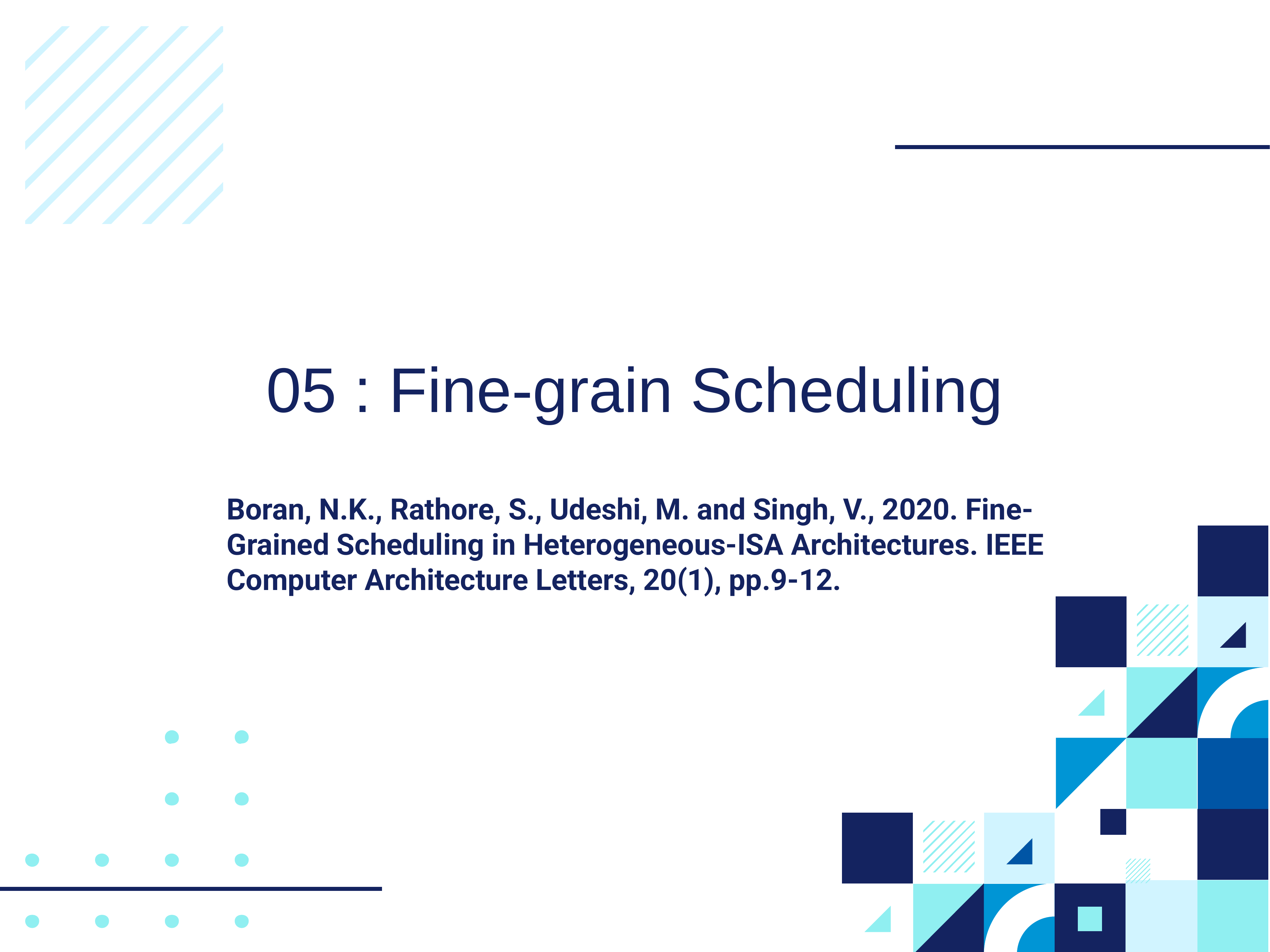

# 05 : Fine-grain Scheduling
Boran, N.K., Rathore, S., Udeshi, M. and Singh, V., 2020. Fine-Grained Scheduling in Heterogeneous-ISA Architectures. IEEE Computer Architecture Letters, 20(1), pp.9-12.